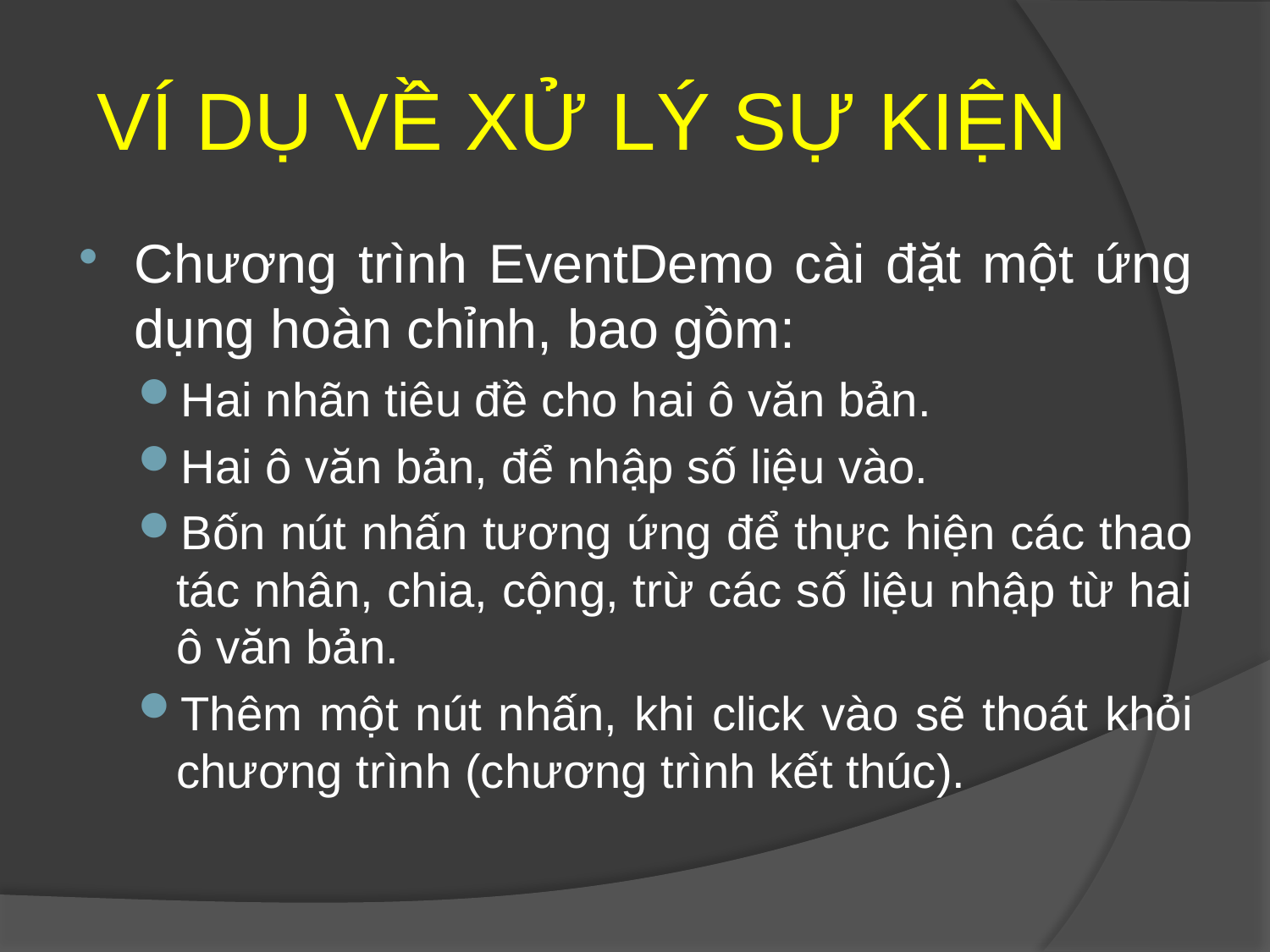

VÍ DỤ VỀ XỬ LÝ SỰ KIỆN
Chương trình EventDemo cài đặt một ứng dụng hoàn chỉnh, bao gồm:
Hai nhãn tiêu đề cho hai ô văn bản.
Hai ô văn bản, để nhập số liệu vào.
Bốn nút nhấn tương ứng để thực hiện các thao tác nhân, chia, cộng, trừ các số liệu nhập từ hai ô văn bản.
Thêm một nút nhấn, khi click vào sẽ thoát khỏi chương trình (chương trình kết thúc).